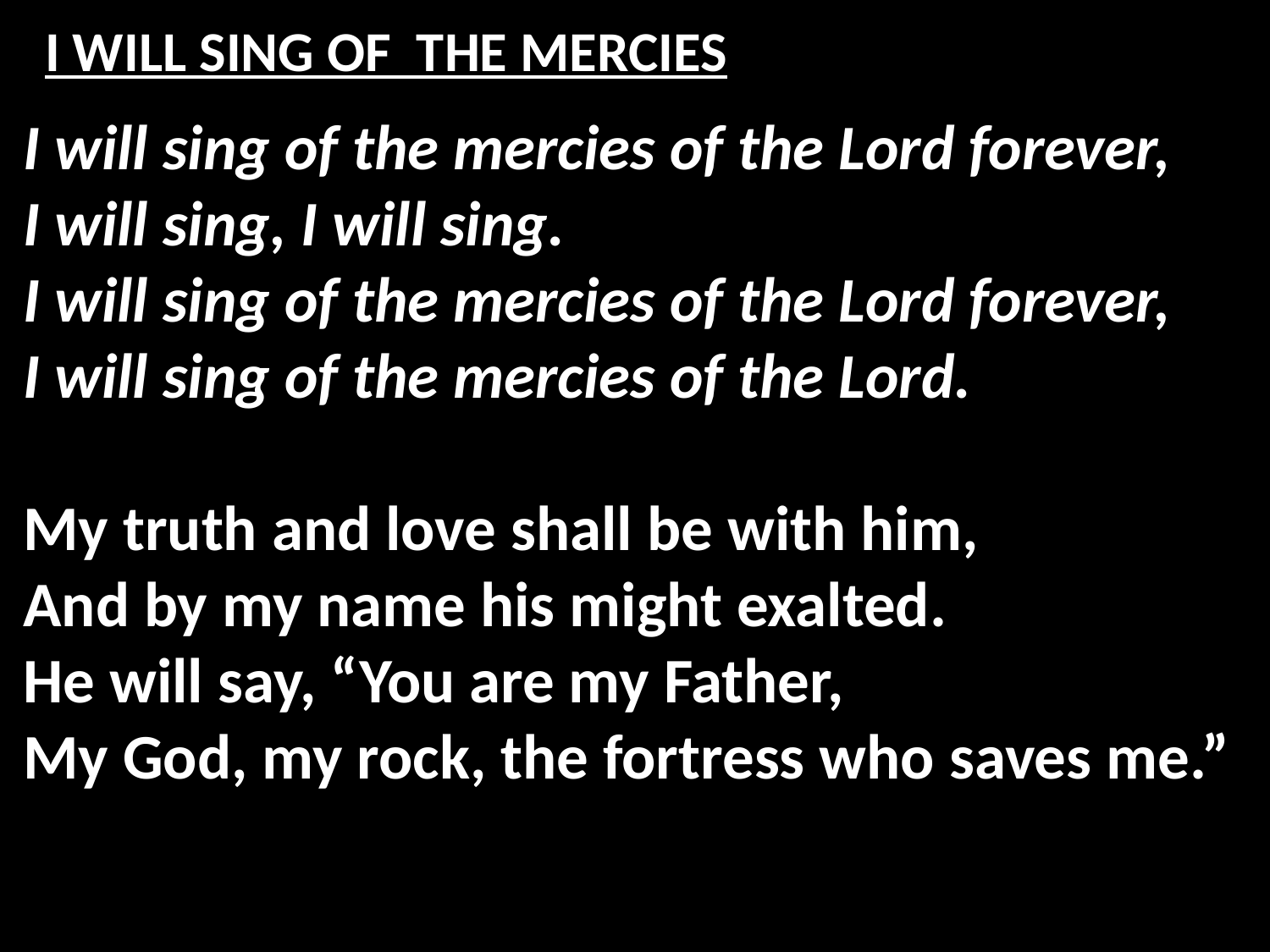

# I WILL SING OF  THE MERCIES
I will sing of the mercies of the Lord forever,
I will sing, I will sing.
I will sing of the mercies of the Lord forever,
I will sing of the mercies of the Lord.

My truth and love shall be with him,
And by my name his might exalted.
He will say, “You are my Father,
My God, my rock, the fortress who saves me.”